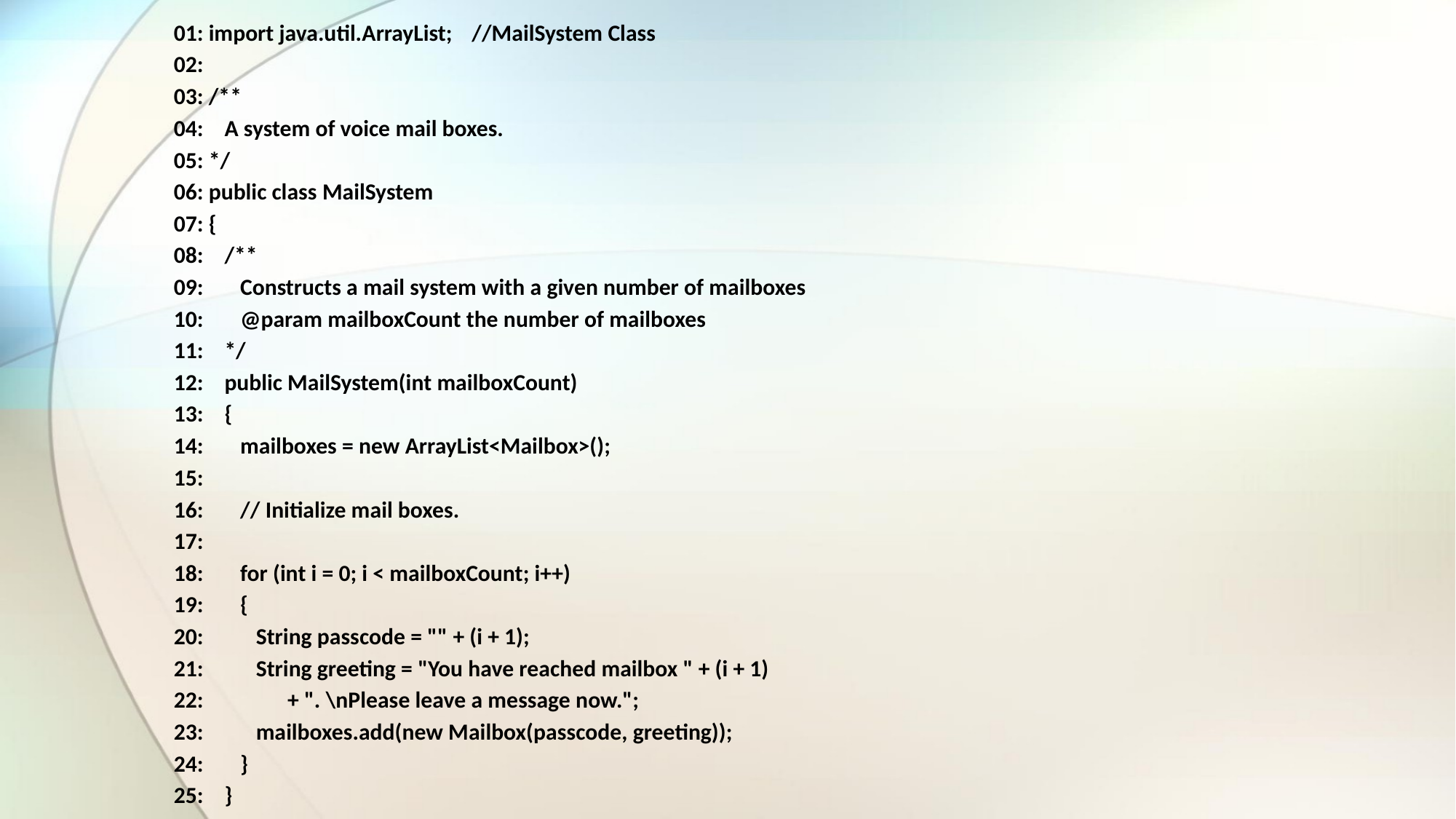

01: import java.util.ArrayList;						//MailSystem Class
02:
03: /**
04:    A system of voice mail boxes.
05: */
06: public class MailSystem
07: {
08:    /**
09:       Constructs a mail system with a given number of mailboxes
10:       @param mailboxCount the number of mailboxes
11:    */
12:    public MailSystem(int mailboxCount)
13:    {
14:       mailboxes = new ArrayList<Mailbox>();
15:
16:       // Initialize mail boxes.
17:
18:       for (int i = 0; i < mailboxCount; i++)
19:       {
20:          String passcode = "" + (i + 1);
21:          String greeting = "You have reached mailbox " + (i + 1)
22:                + ". \nPlease leave a message now.";
23:          mailboxes.add(new Mailbox(passcode, greeting));
24:       }
25:    }